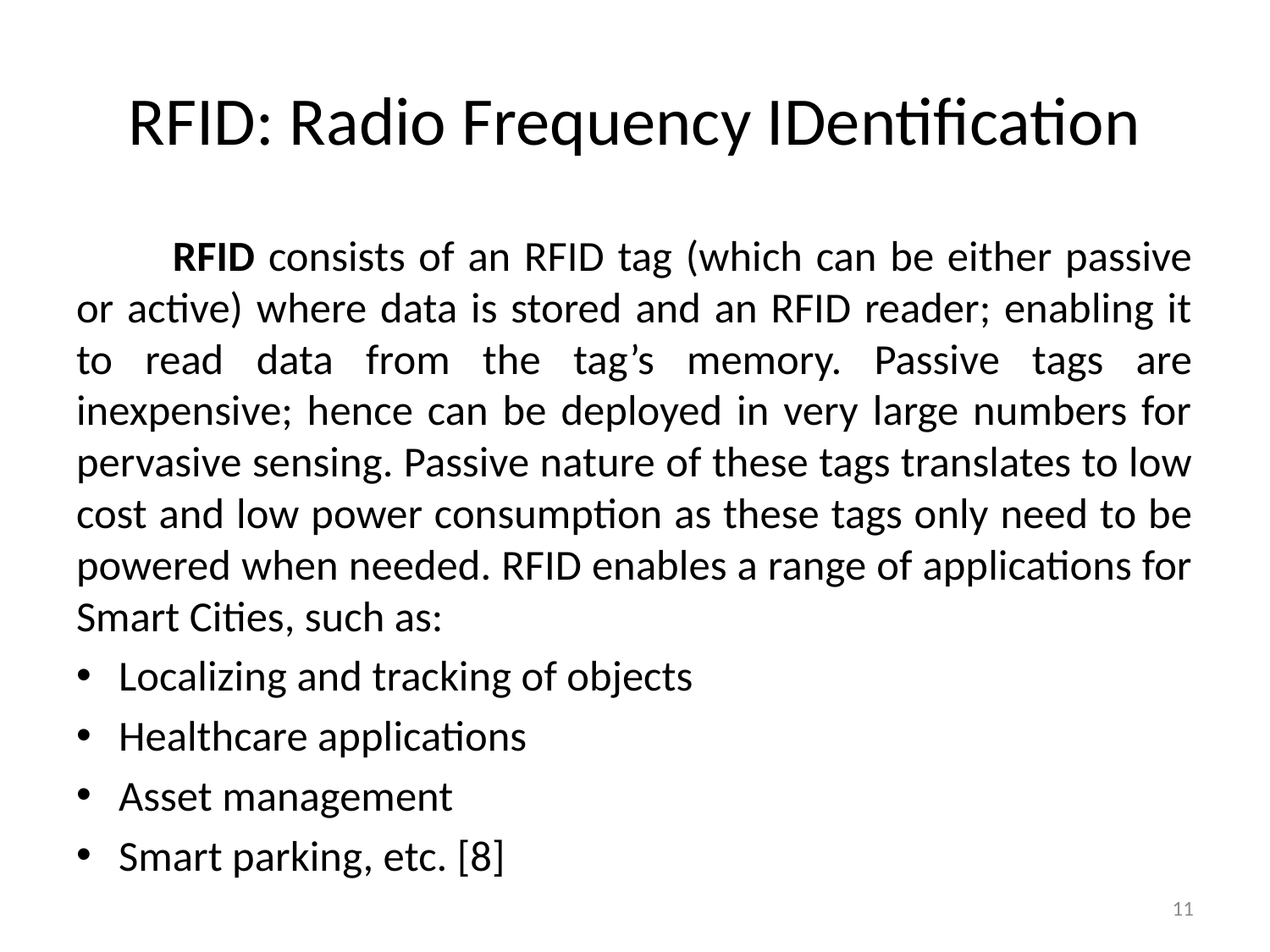

# RFID: Radio Frequency IDentification
	RFID consists of an RFID tag (which can be either passive or active) where data is stored and an RFID reader; enabling it to read data from the tag’s memory. Passive tags are inexpensive; hence can be deployed in very large numbers for pervasive sensing. Passive nature of these tags translates to low cost and low power consumption as these tags only need to be powered when needed. RFID enables a range of applications for Smart Cities, such as:
Localizing and tracking of objects
Healthcare applications
Asset management
Smart parking, etc. [8]
11